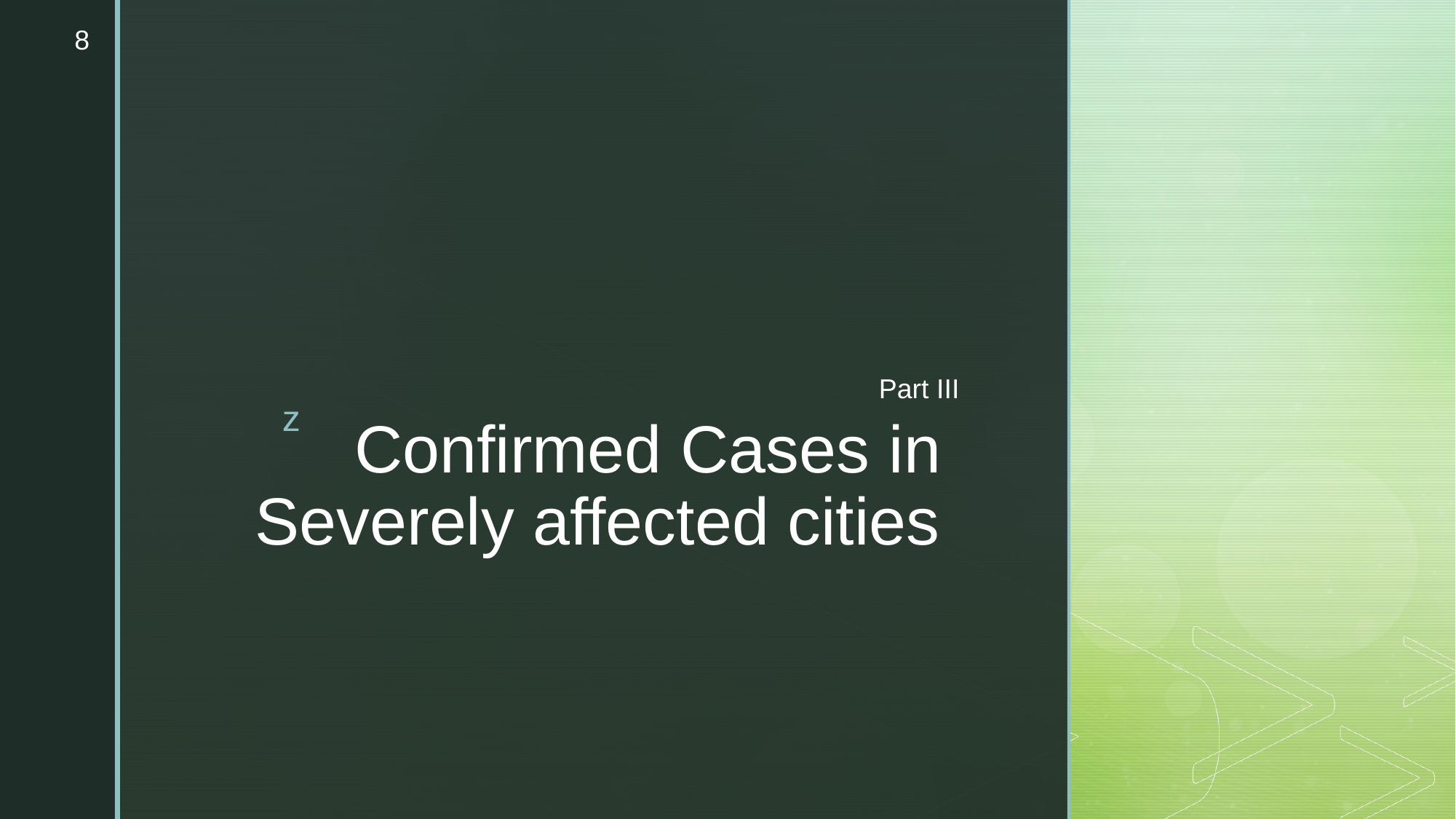

8
Part III
# Confirmed Cases in Severely affected cities